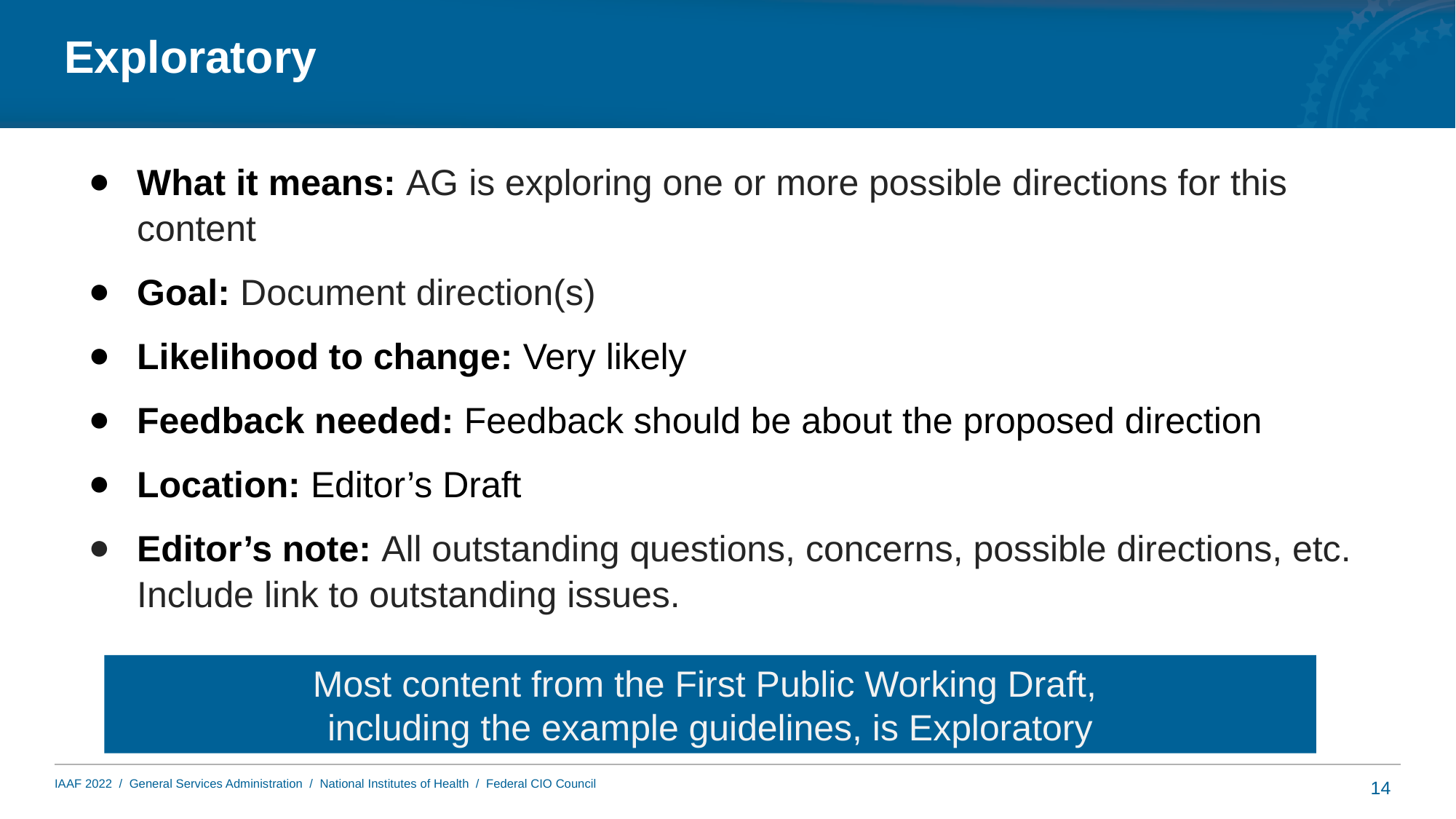

# Exploratory
What it means: AG is exploring one or more possible directions for this content
Goal: Document direction(s)
Likelihood to change: Very likely
Feedback needed: Feedback should be about the proposed direction
Location: Editor’s Draft
Editor’s note: All outstanding questions, concerns, possible directions, etc. Include link to outstanding issues.
Most content from the First Public Working Draft,
including the example guidelines, is Exploratory
14